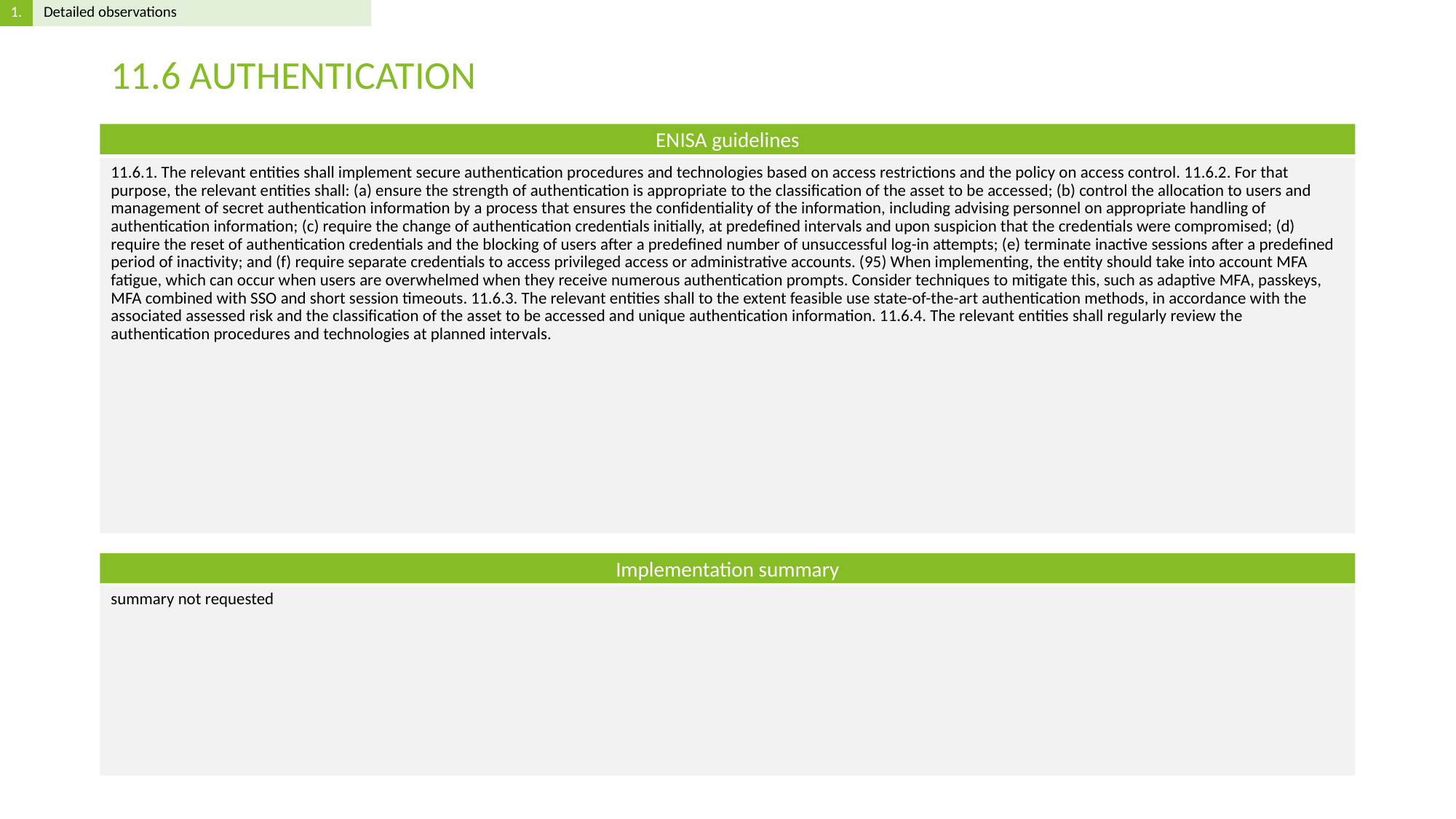

# 11.6 AUTHENTICATION
11.6.1. The relevant entities shall implement secure authentication procedures and technologies based on access restrictions and the policy on access control. 11.6.2. For that purpose, the relevant entities shall: (a) ensure the strength of authentication is appropriate to the classification of the asset to be accessed; (b) control the allocation to users and management of secret authentication information by a process that ensures the confidentiality of the information, including advising personnel on appropriate handling of authentication information; (c) require the change of authentication credentials initially, at predefined intervals and upon suspicion that the credentials were compromised; (d) require the reset of authentication credentials and the blocking of users after a predefined number of unsuccessful log-in attempts; (e) terminate inactive sessions after a predefined period of inactivity; and (f) require separate credentials to access privileged access or administrative accounts. (95) When implementing, the entity should take into account MFA fatigue, which can occur when users are overwhelmed when they receive numerous authentication prompts. Consider techniques to mitigate this, such as adaptive MFA, passkeys, MFA combined with SSO and short session timeouts. 11.6.3. The relevant entities shall to the extent feasible use state-of-the-art authentication methods, in accordance with the associated assessed risk and the classification of the asset to be accessed and unique authentication information. 11.6.4. The relevant entities shall regularly review the authentication procedures and technologies at planned intervals.
summary not requested